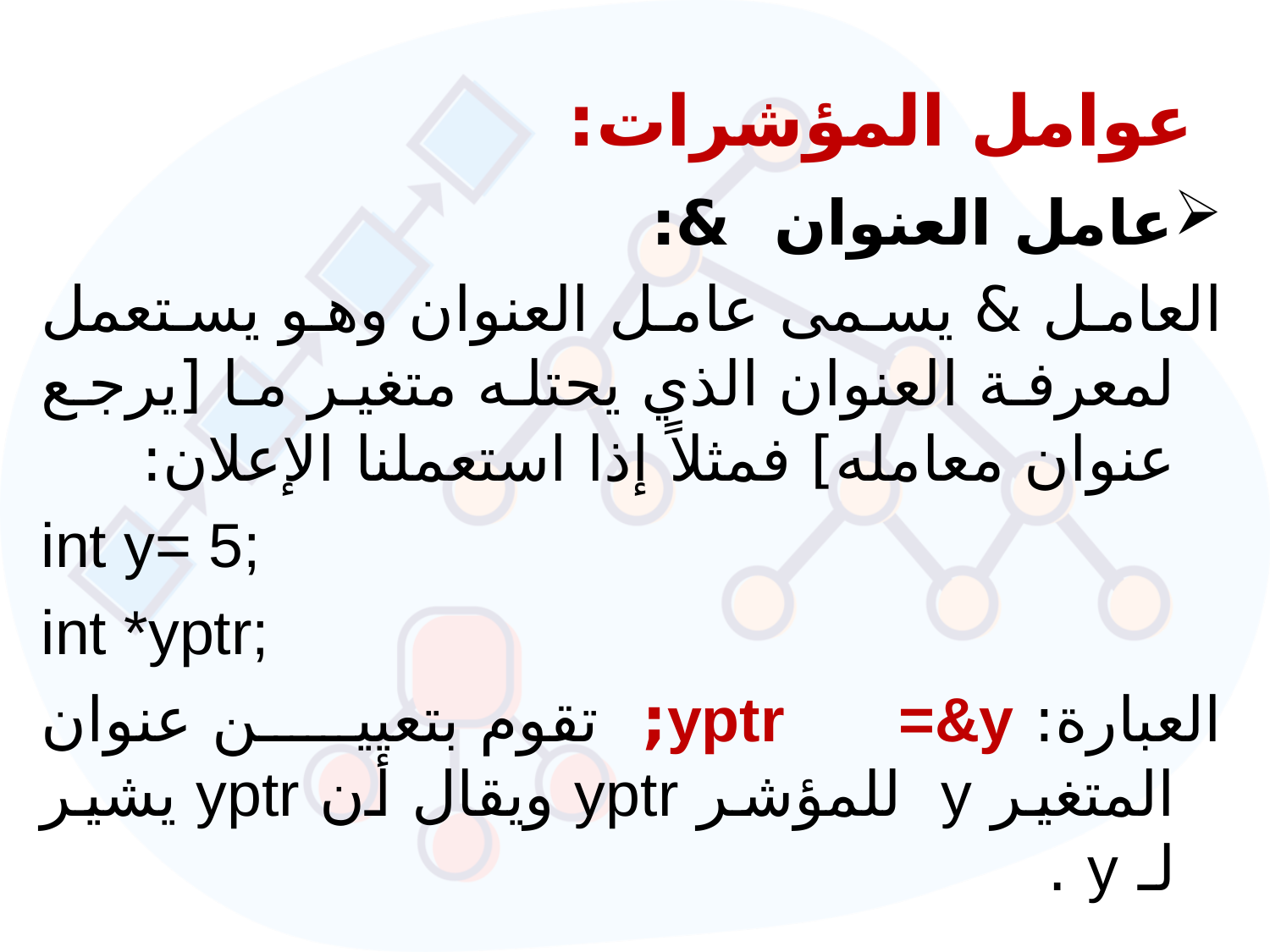

# عوامل المؤشرات:
عامل العنوان  &:
العامل & يسمى عامل العنوان وهو يستعمل لمعرفة العنوان الذي يحتله متغير ما [يرجع عنوان معامله] فمثلاً إذا استعملنا الإعلان:
int y= 5;
int *yptr;
العبارة: yptr =&y;  تقوم بتعيين عنوان المتغير y  للمؤشر yptr ويقال أن yptr يشير لـ y .